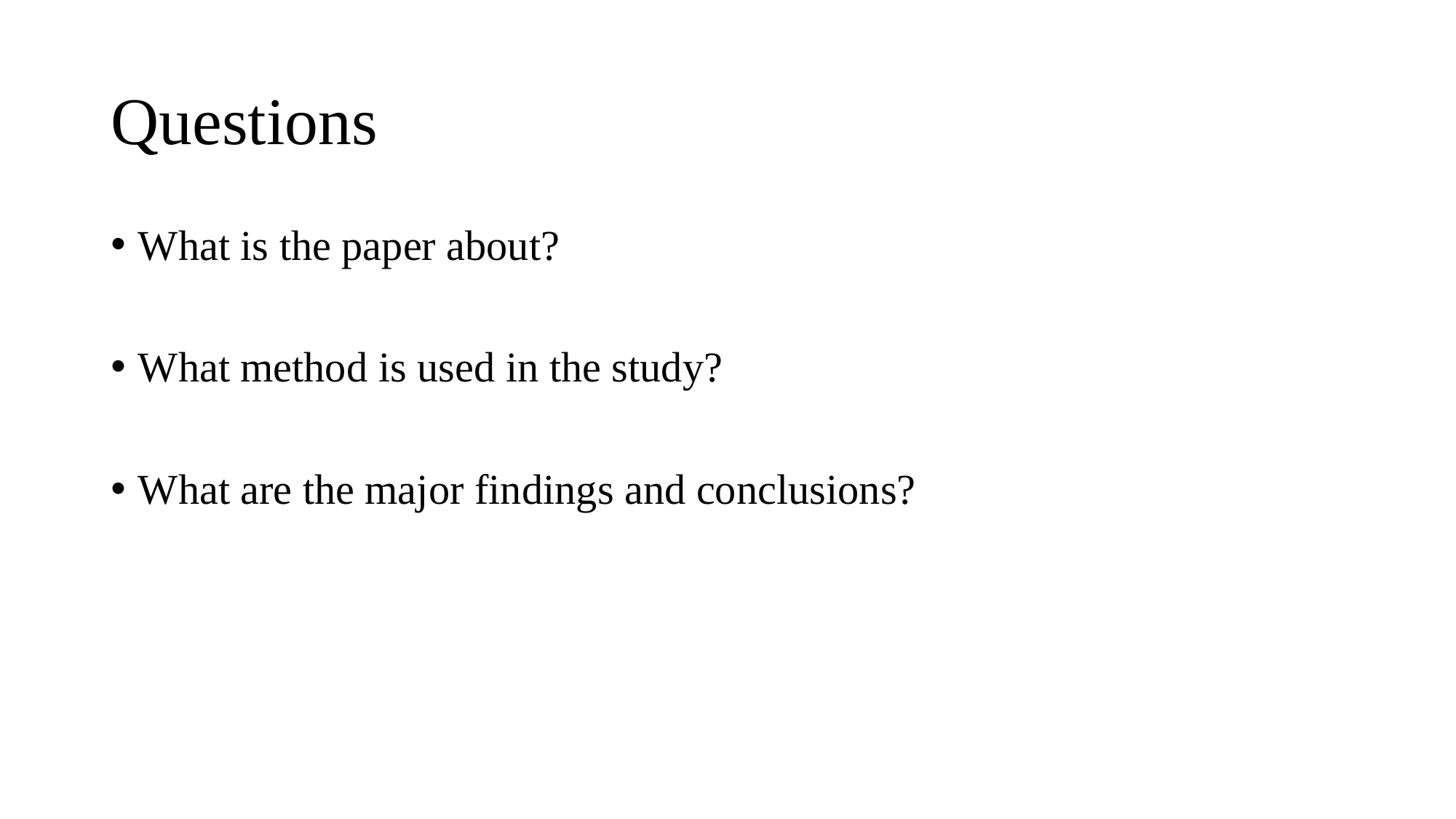

# Questions
What is the paper about?

What method is used in the study?

What are the major findings and conclusions?